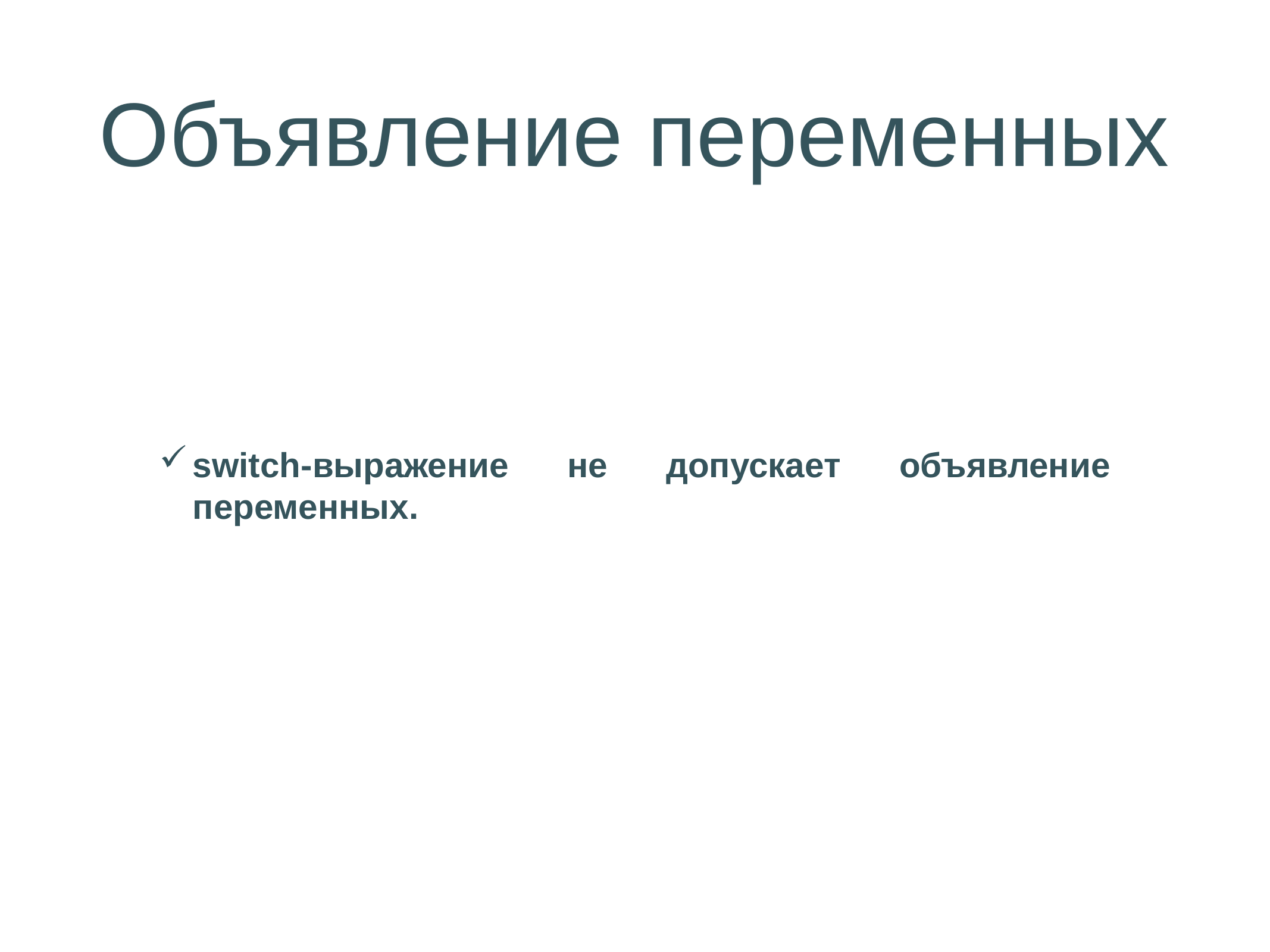

# Объявление переменных
switch-выражение не допускает объявление переменных.